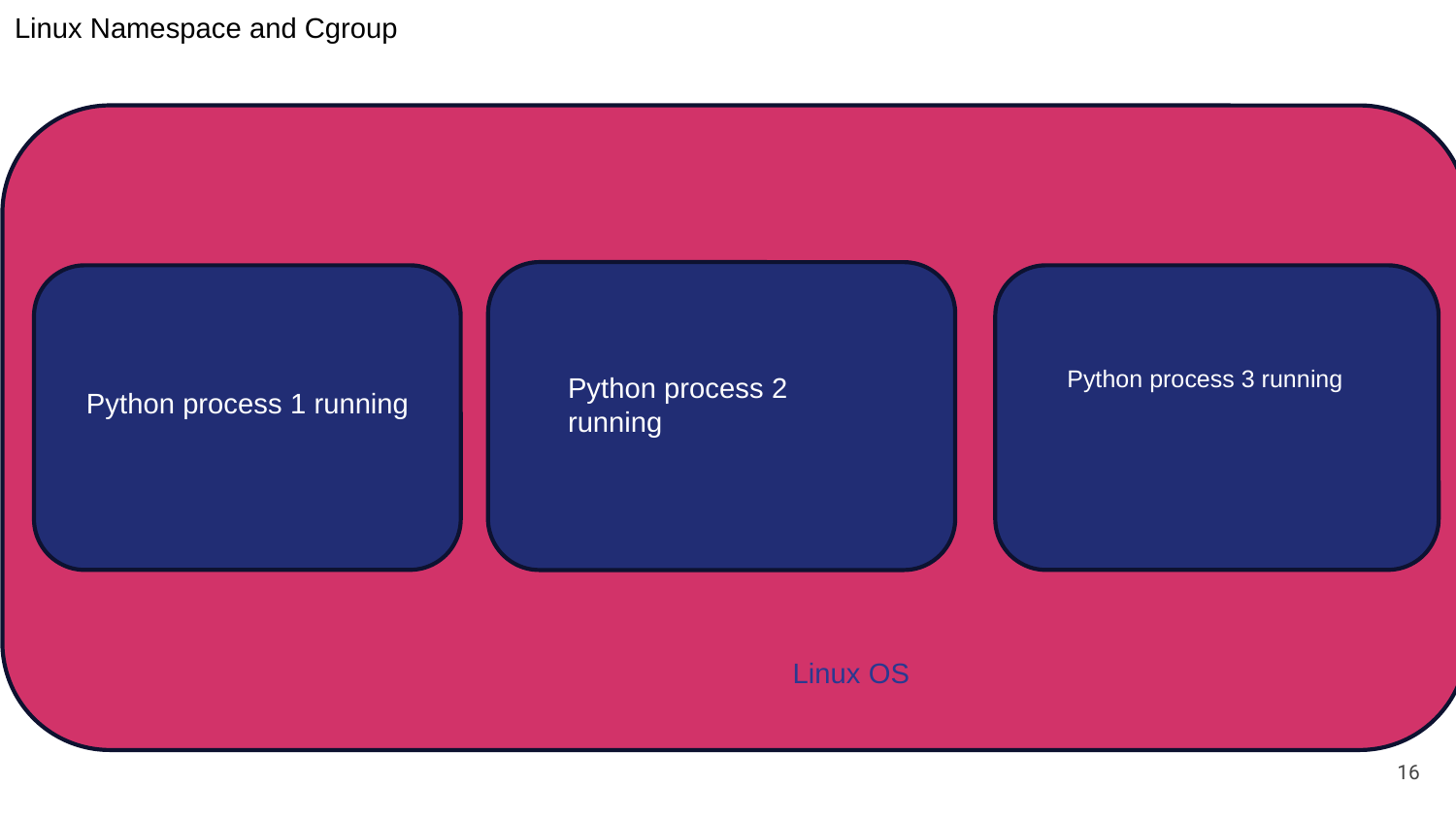

Linux Namespace and Cgroup

Python process 3 running
Python process 2 running
Python process 1 running
Linux OS
16